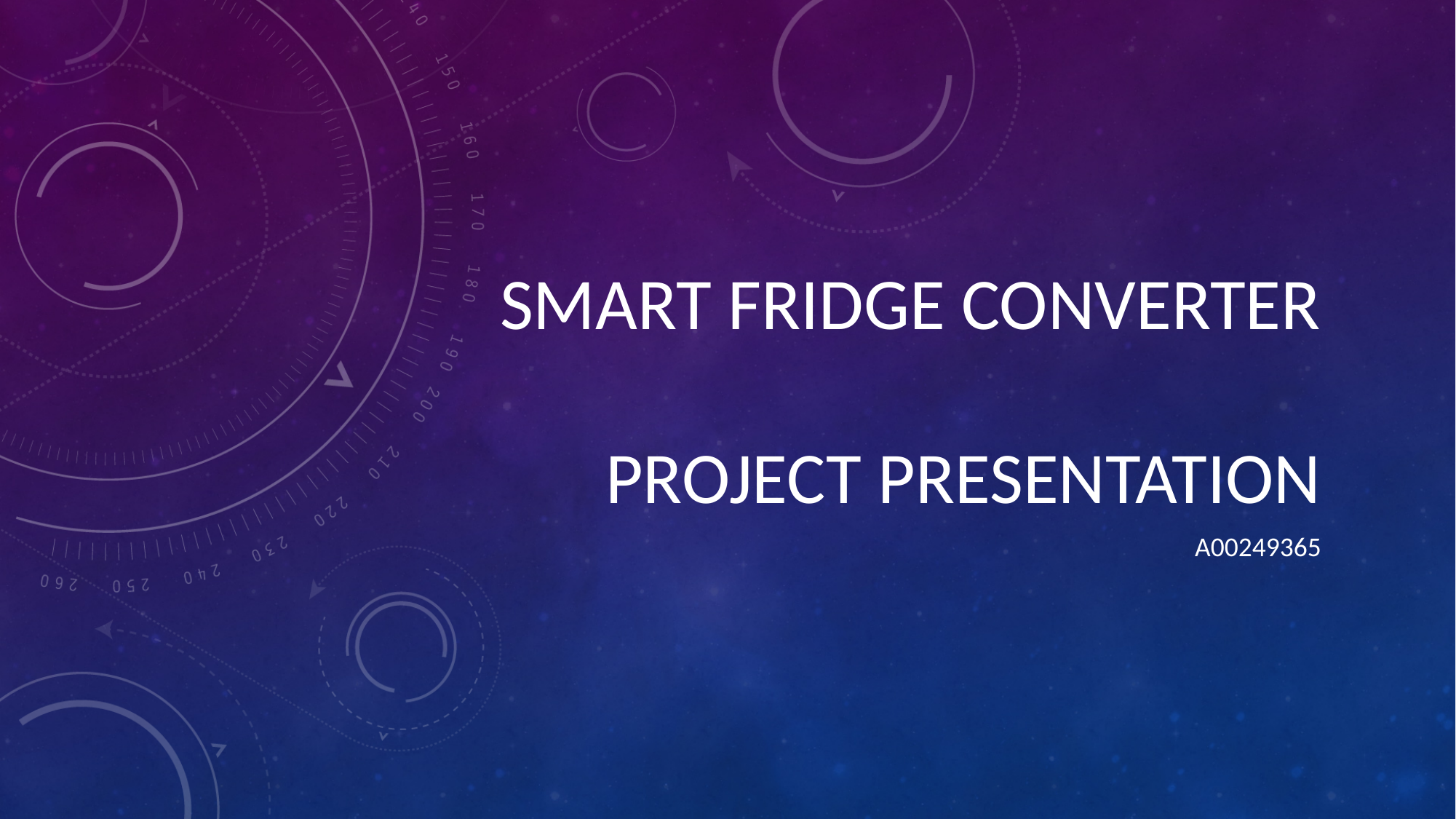

# Smart Fridge converter Project presentation
A00249365